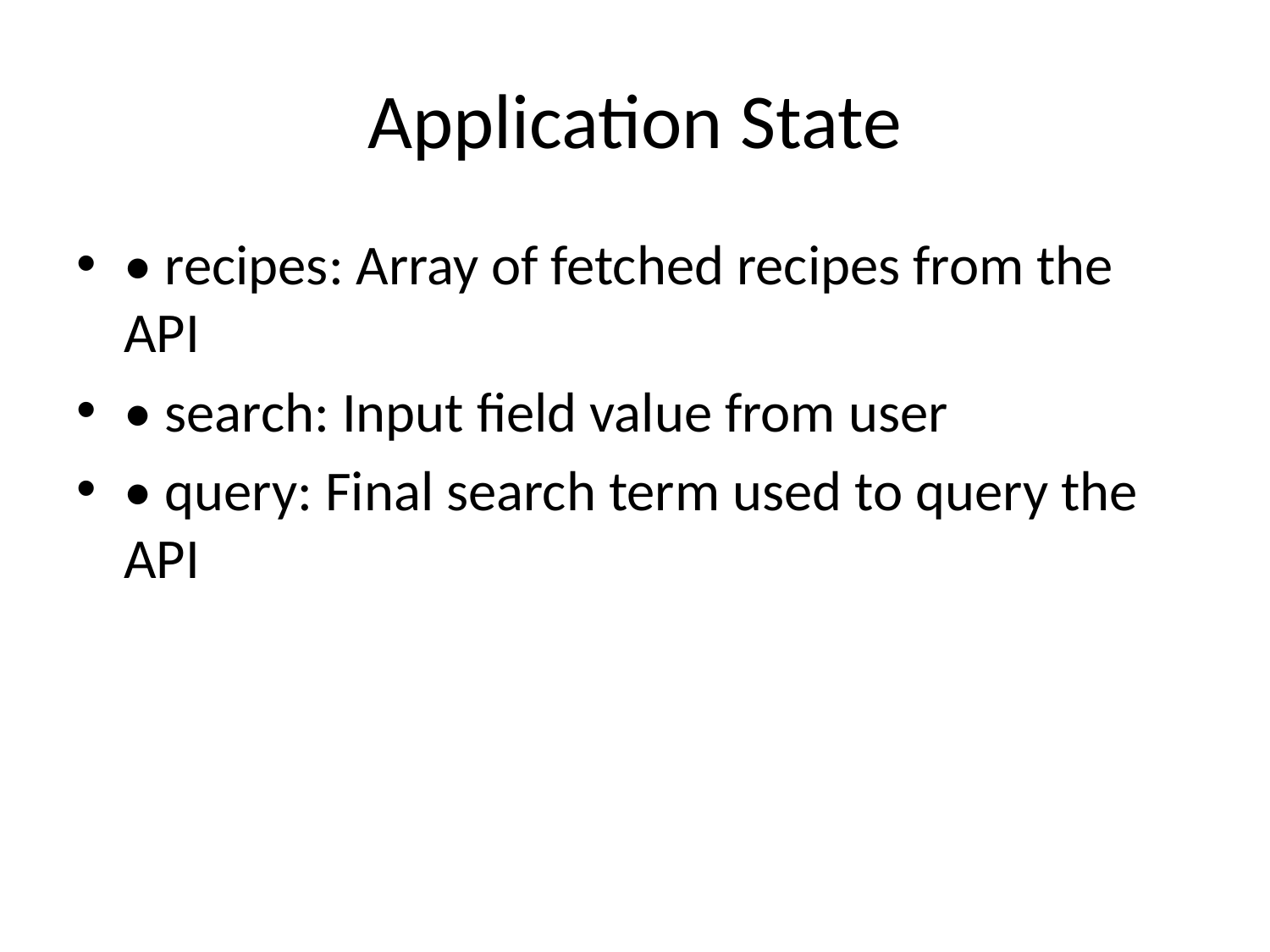

# Application State
• recipes: Array of fetched recipes from the API
• search: Input field value from user
• query: Final search term used to query the API